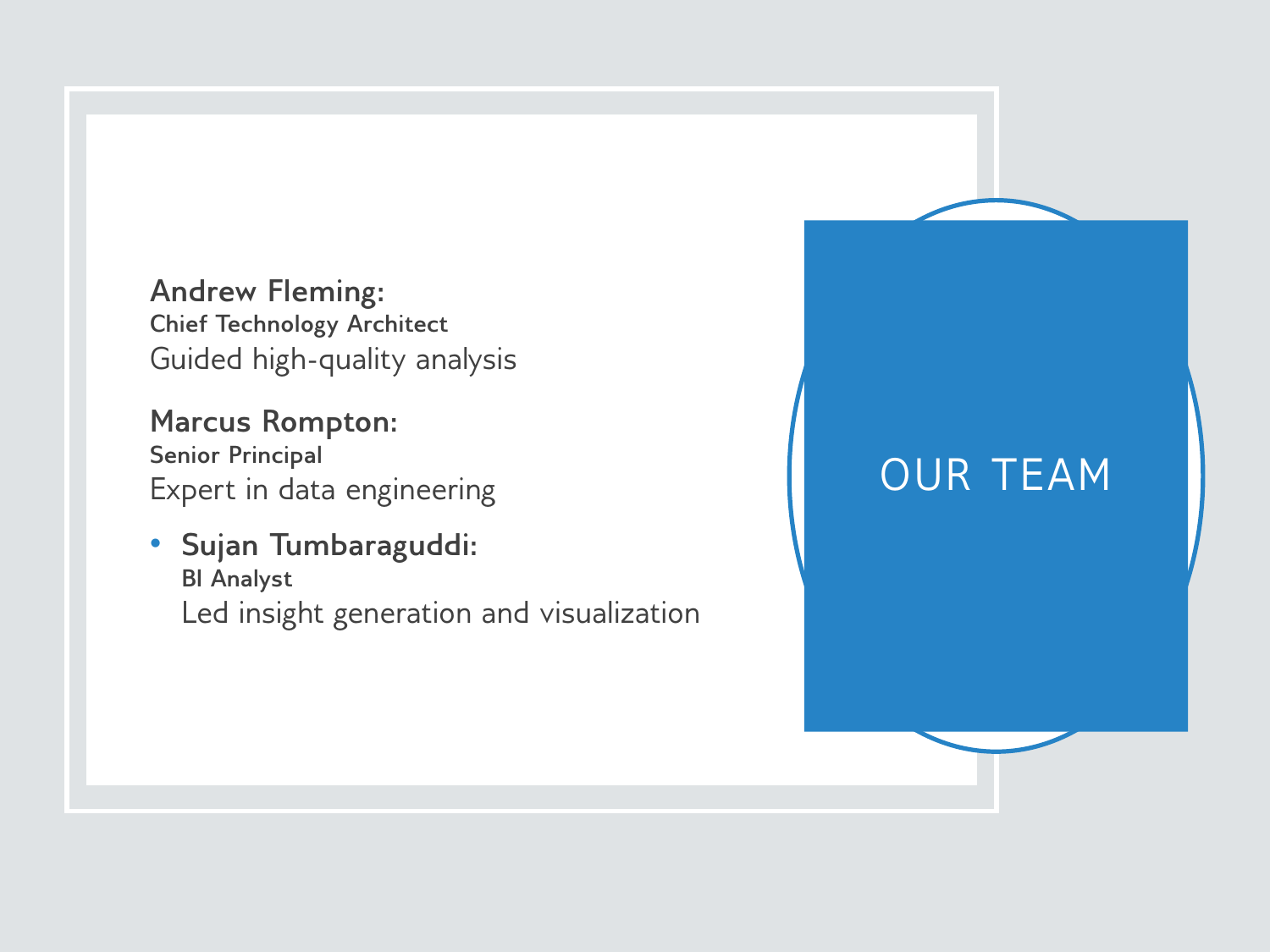

Andrew Fleming:
Chief Technology Architect
Guided high-quality analysis
Marcus Rompton:
Senior Principal
Expert in data engineering
Sujan Tumbaraguddi:
BI Analyst
Led insight generation and visualization

# Our Team